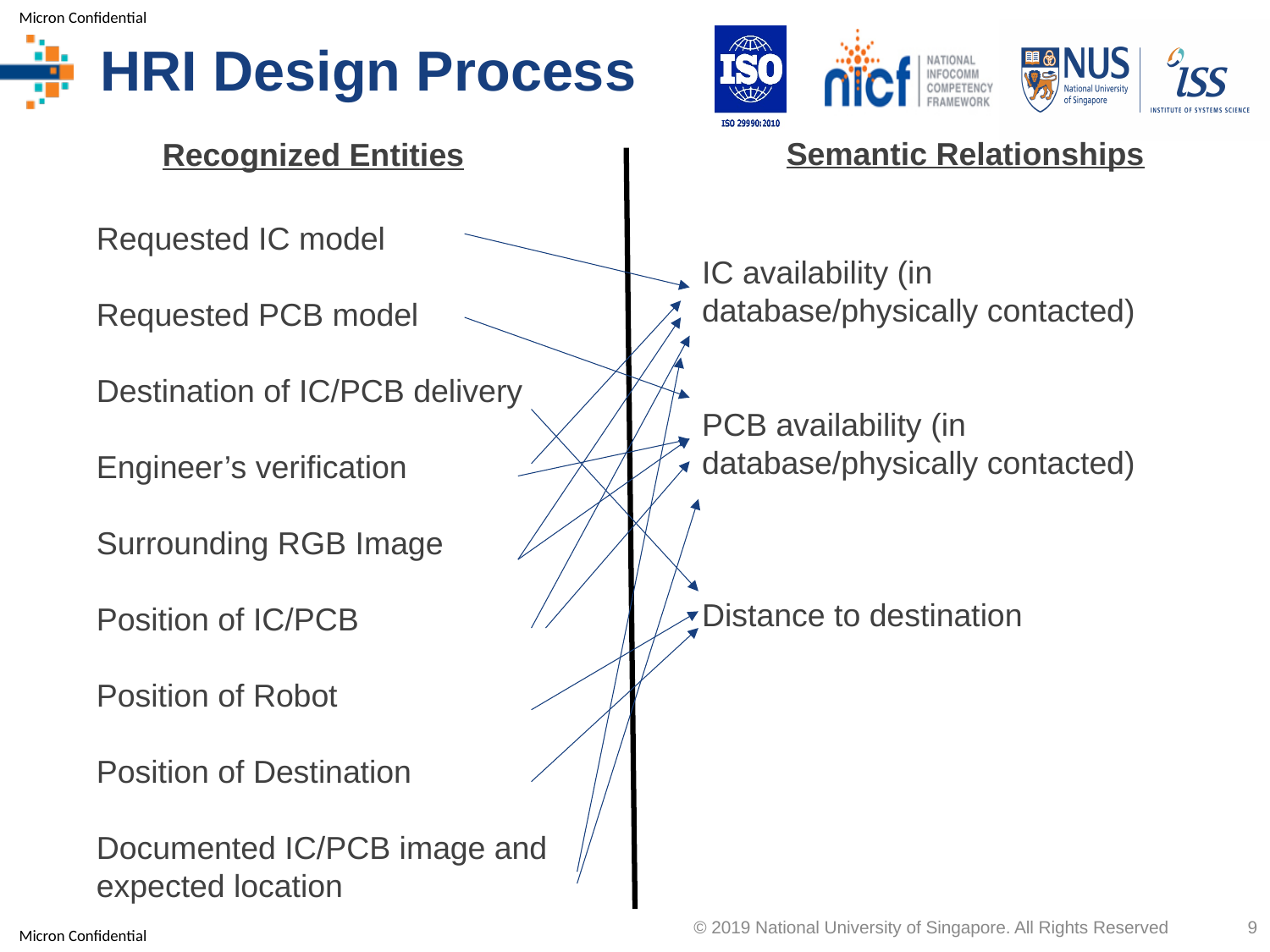

# HRI Design Process
Semantic Relationships

Recognized Entities
Requested IC model

Requested PCB model

Destination of IC/PCB delivery

Engineer’s verification

Surrounding RGB Image

Position of IC/PCB

Position of Robot

Position of Destination

Documented IC/PCB image and expected location

IC availability (in database/physically contacted)

PCB availability (in database/physically contacted)

Distance to destination

© 2019 National University of Singapore. All Rights Reserved
9